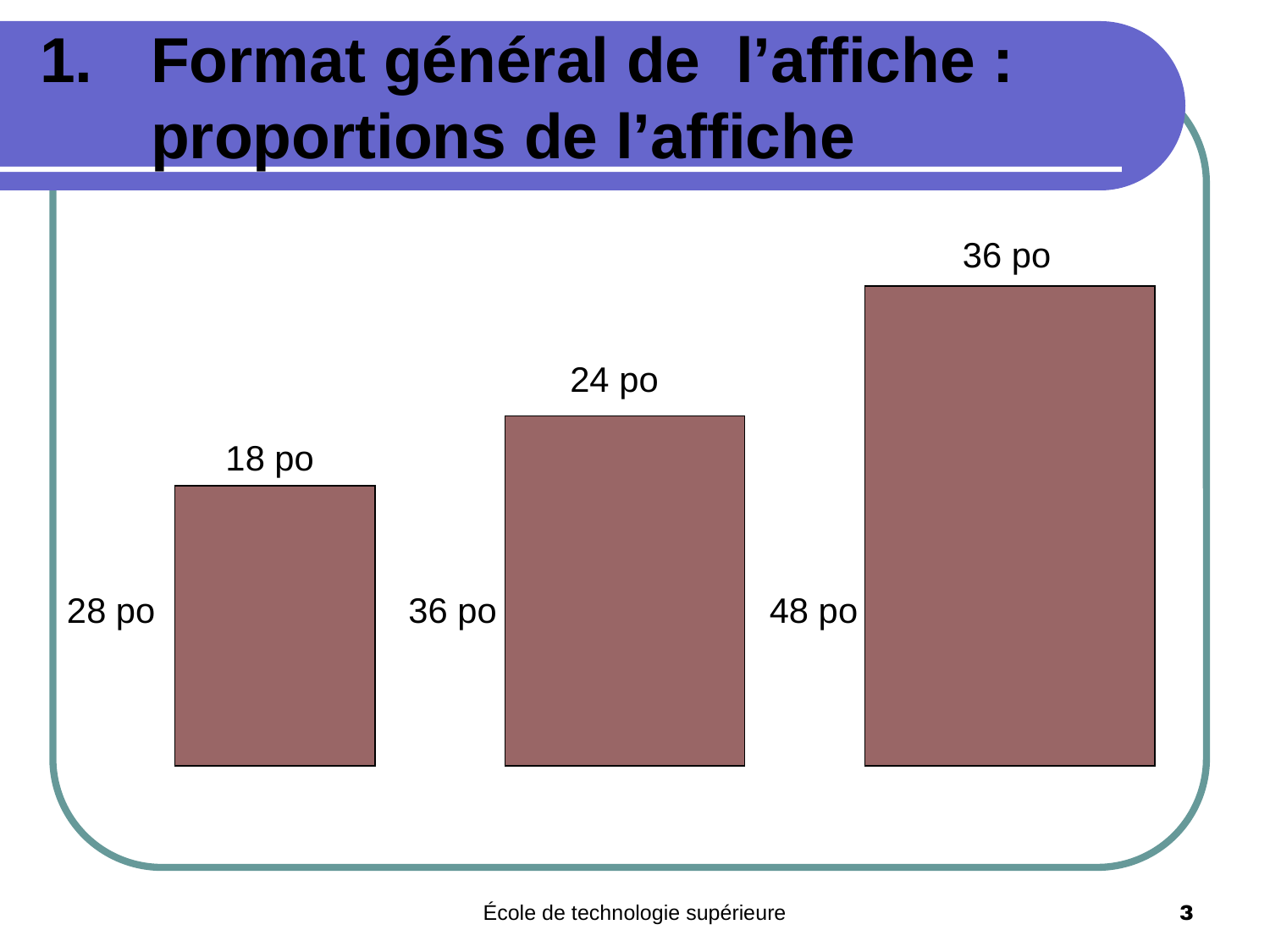

# Format général de  l’affiche : proportions de l’affiche
                                                                                               36 po

                                  24 po
            18 po

   28 po                          36 po                            48 po

École de technologie supérieure
3